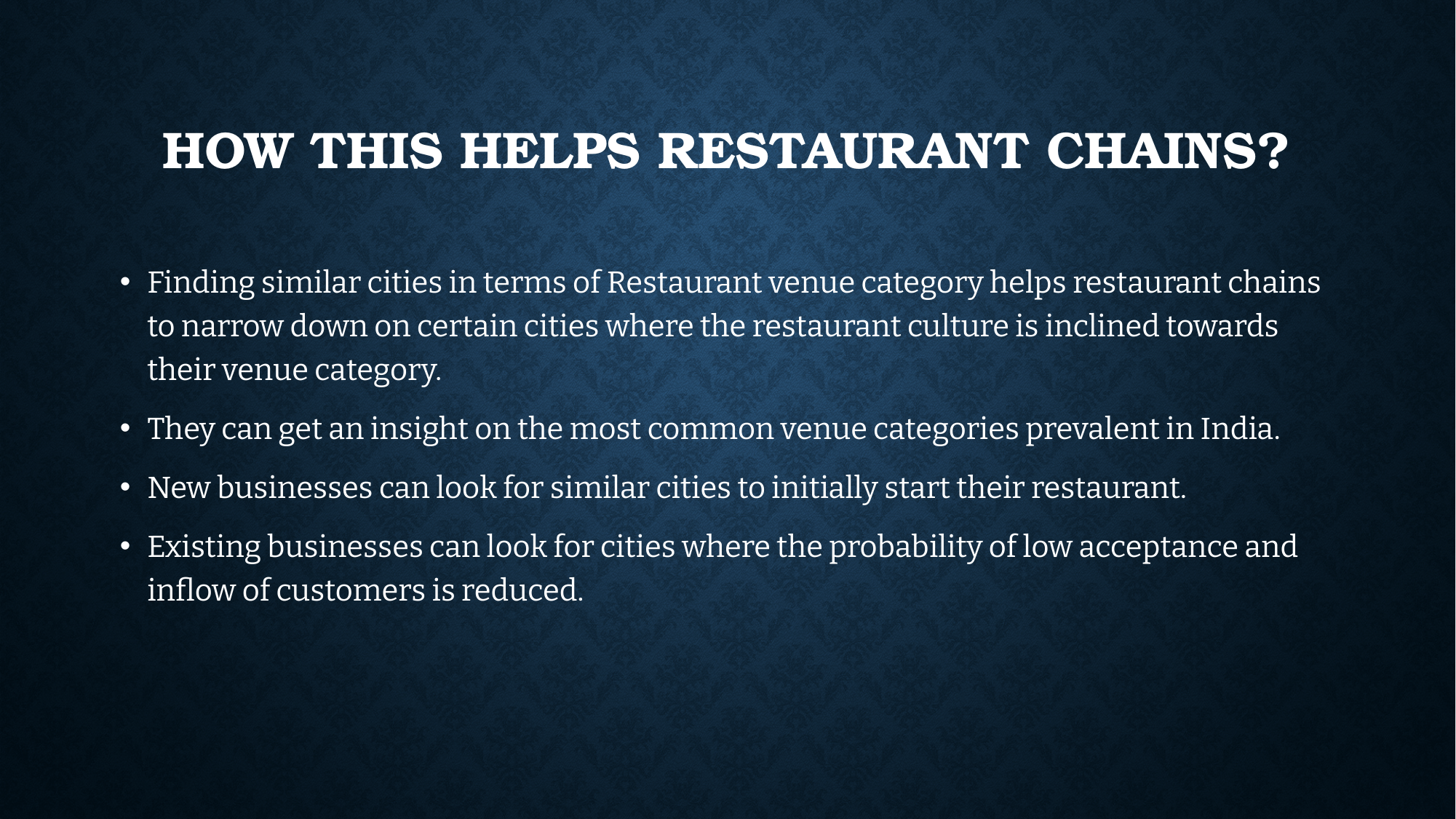

# How this helps restaurant chains?
Finding similar cities in terms of Restaurant venue category helps restaurant chains to narrow down on certain cities where the restaurant culture is inclined towards their venue category.
They can get an insight on the most common venue categories prevalent in India.
New businesses can look for similar cities to initially start their restaurant.
Existing businesses can look for cities where the probability of low acceptance and inflow of customers is reduced.